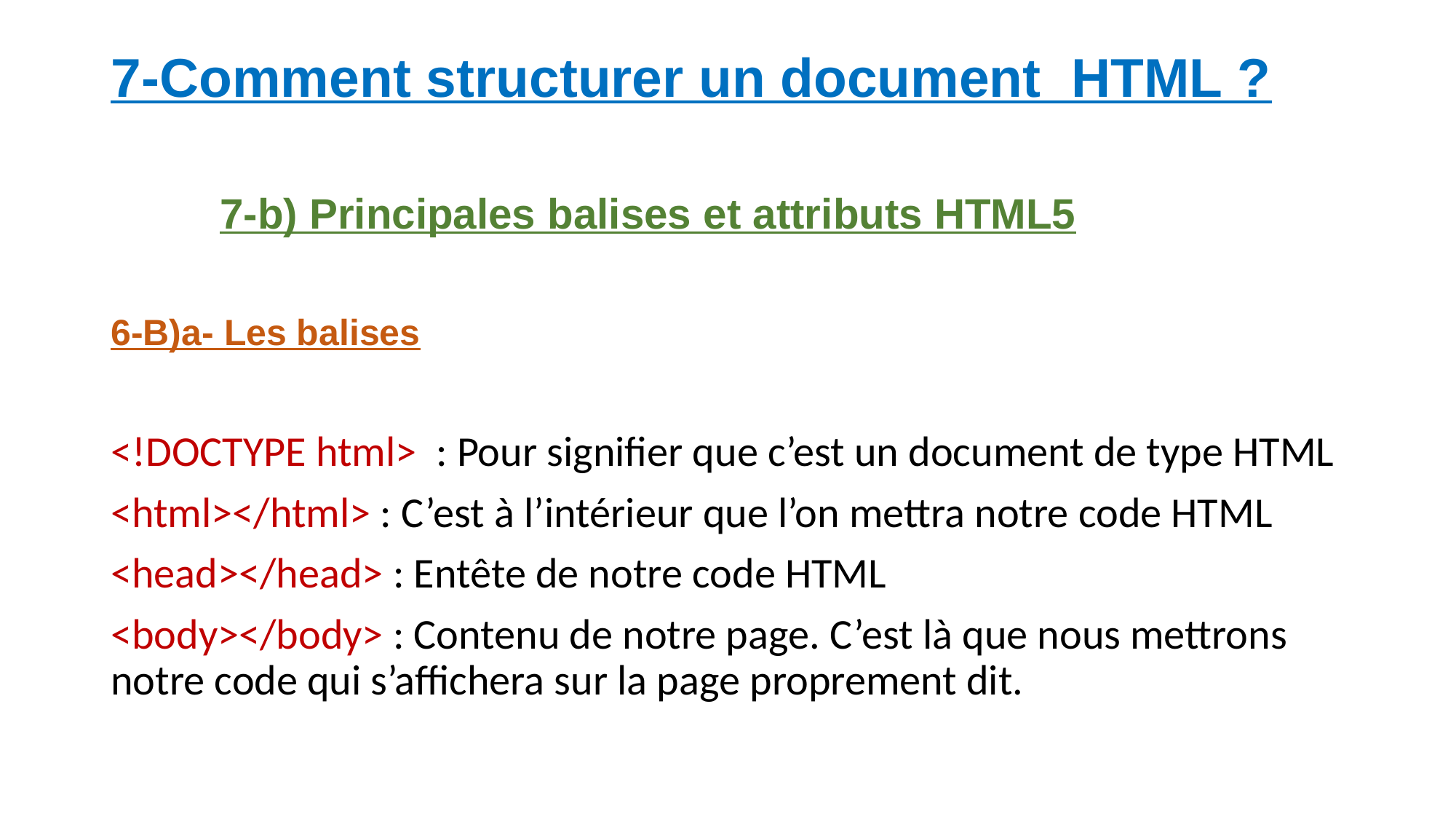

# 7-Comment structurer un document  HTML ?

	7-b) Principales balises et attributs HTML5

6-B)a- Les balises

<!DOCTYPE html>  : Pour signifier que c’est un document de type HTML
<html></html> : C’est à l’intérieur que l’on mettra notre code HTML
<head></head> : Entête de notre code HTML
<body></body> : Contenu de notre page. C’est là que nous mettrons notre code qui s’affichera sur la page proprement dit.